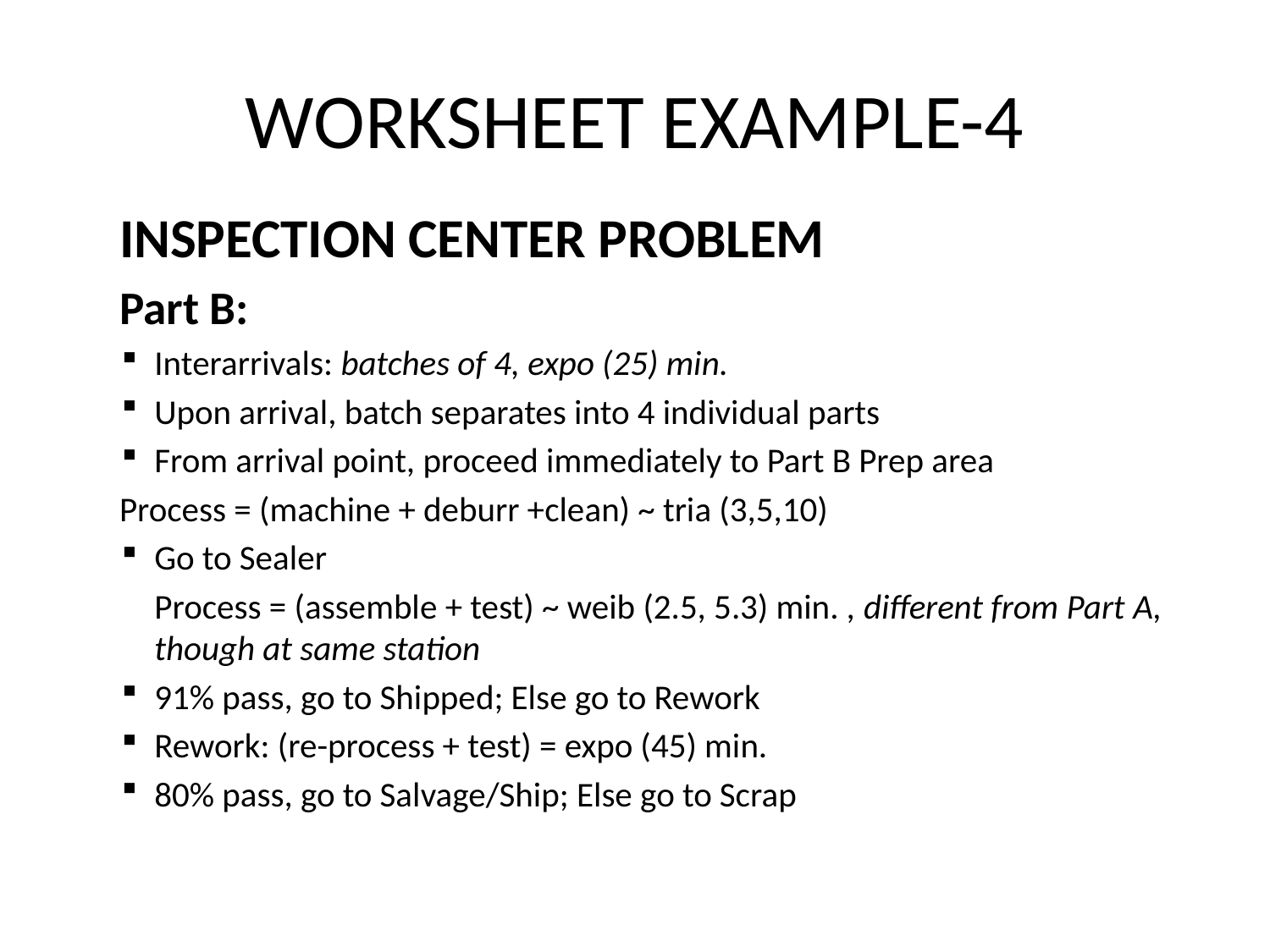

# WORKSHEET EXAMPLE-4
	INSPECTION CENTER PROBLEM
	Part B:
Interarrivals: batches of 4, expo (25) min.
Upon arrival, batch separates into 4 individual parts
From arrival point, proceed immediately to Part B Prep area
		Process = (machine + deburr +clean) ~ tria (3,5,10)
Go to Sealer
		Process = (assemble + test) ~ weib (2.5, 5.3) min. , different from Part A, though at same station
91% pass, go to Shipped; Else go to Rework
Rework: (re-process + test) = expo (45) min.
80% pass, go to Salvage/Ship; Else go to Scrap